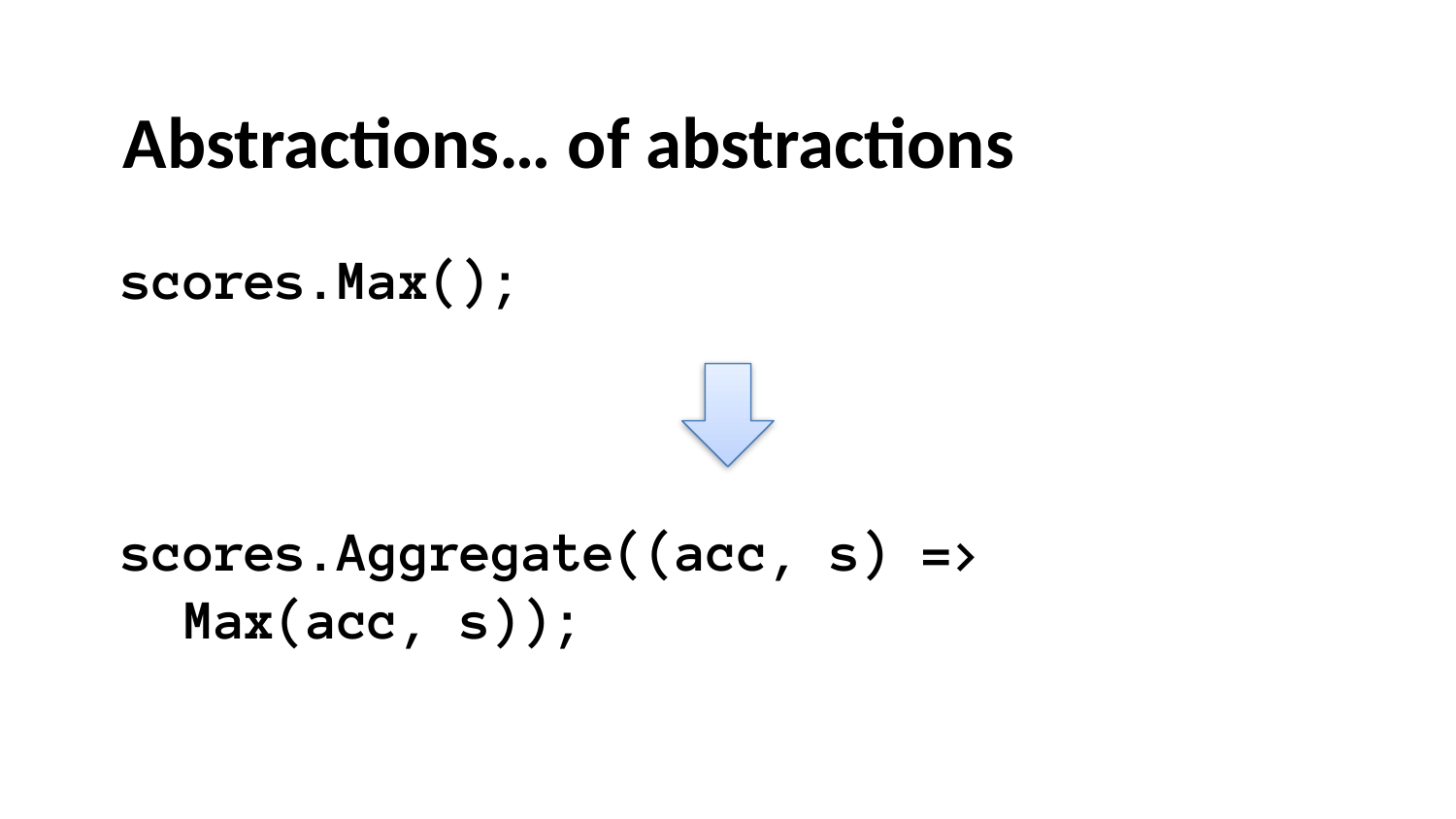

Abstractions… of abstractions
scores.Max();

scores.Aggregate((acc, s) =>
  Max(acc, s));